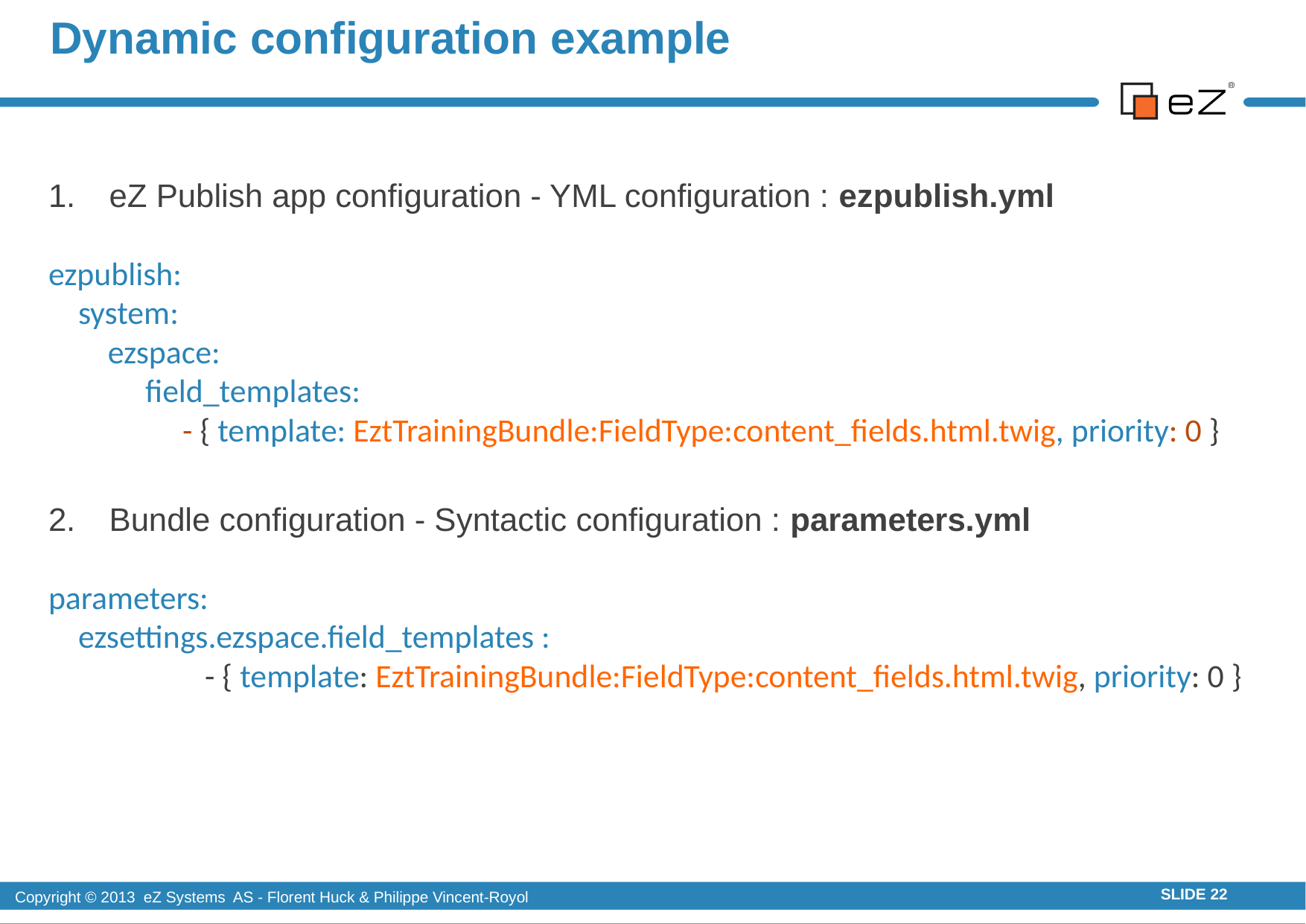

# Dynamic configuration example

eZ Publish app configuration - YML configuration : ezpublish.yml

ezpublish:
    system:
        ezspace:
             field_templates:
                  - { template: EztTrainingBundle:FieldType:content_fields.html.twig, priority: 0 }

Bundle configuration - Syntactic configuration : parameters.yml

parameters:
    ezsettings.ezspace.field_templates :
	      - { template: EztTrainingBundle:FieldType:content_fields.html.twig, priority: 0 }

SLIDE 22